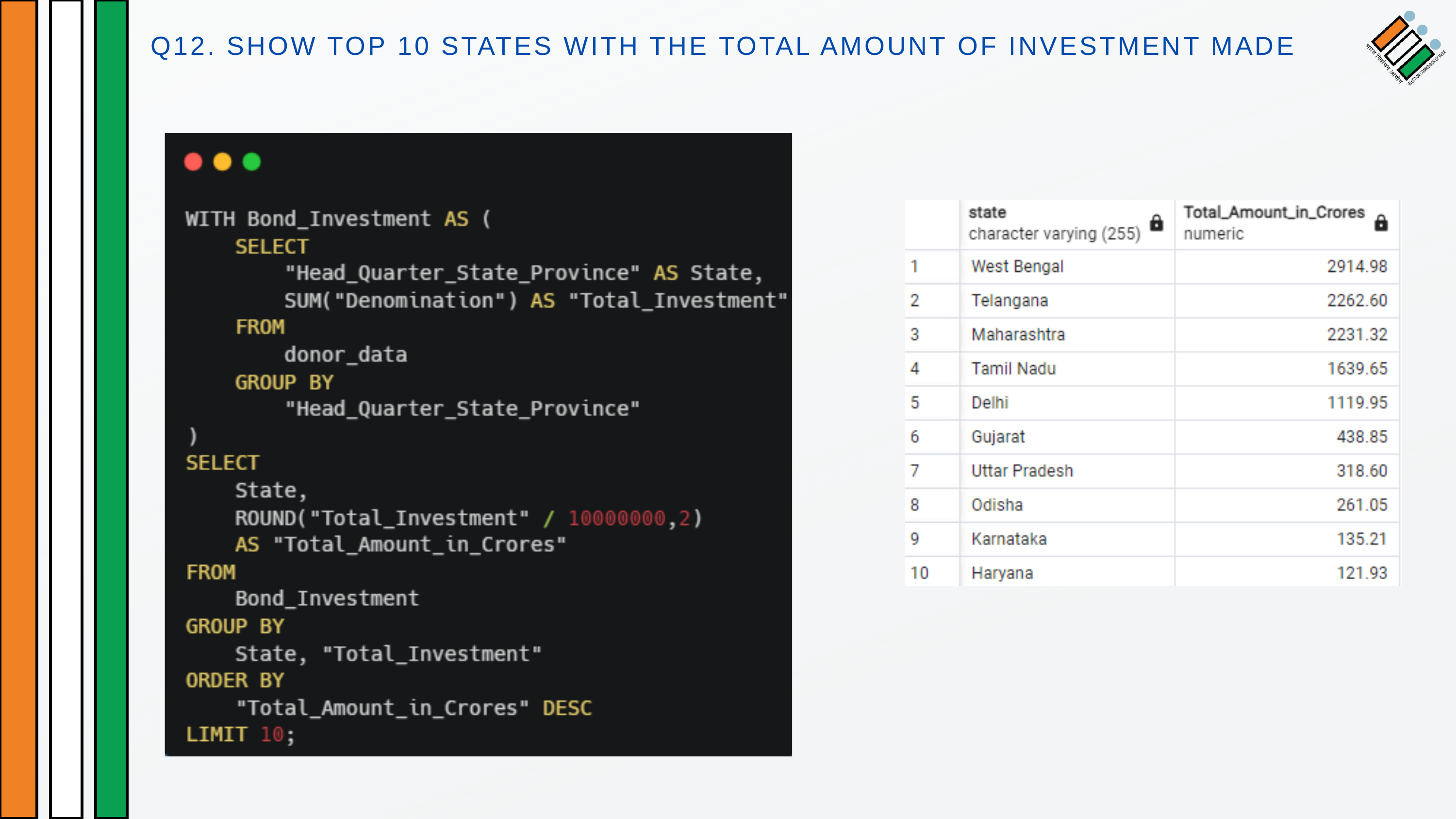

Q12. SHOW TOP 10 STATES WITH THE TOTAL AMOUNT OF INVESTMENT MADE